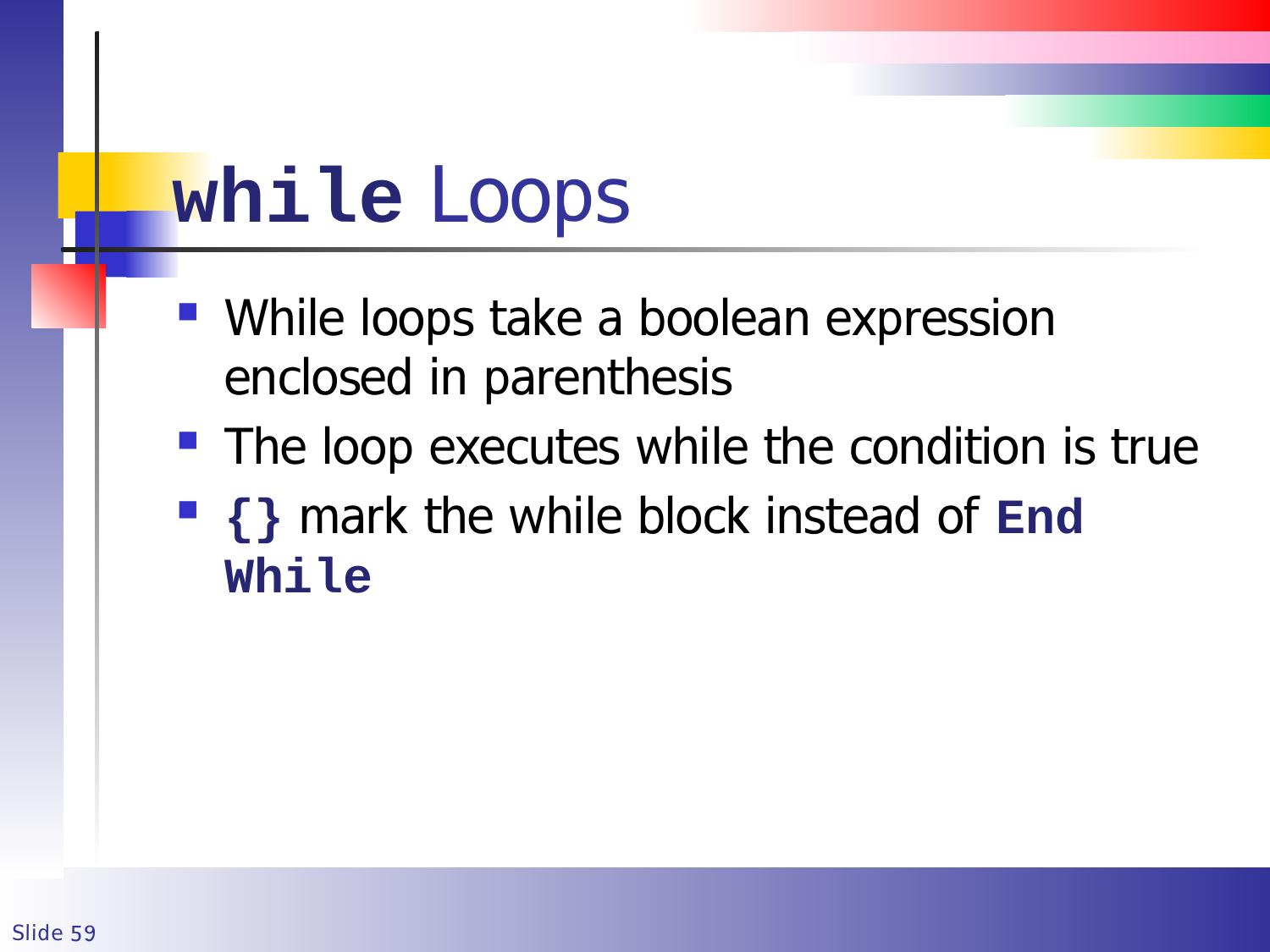

# while Loops
While loops take a boolean expression enclosed in parenthesis
The loop executes while the condition is true
{} mark the while block instead of End While